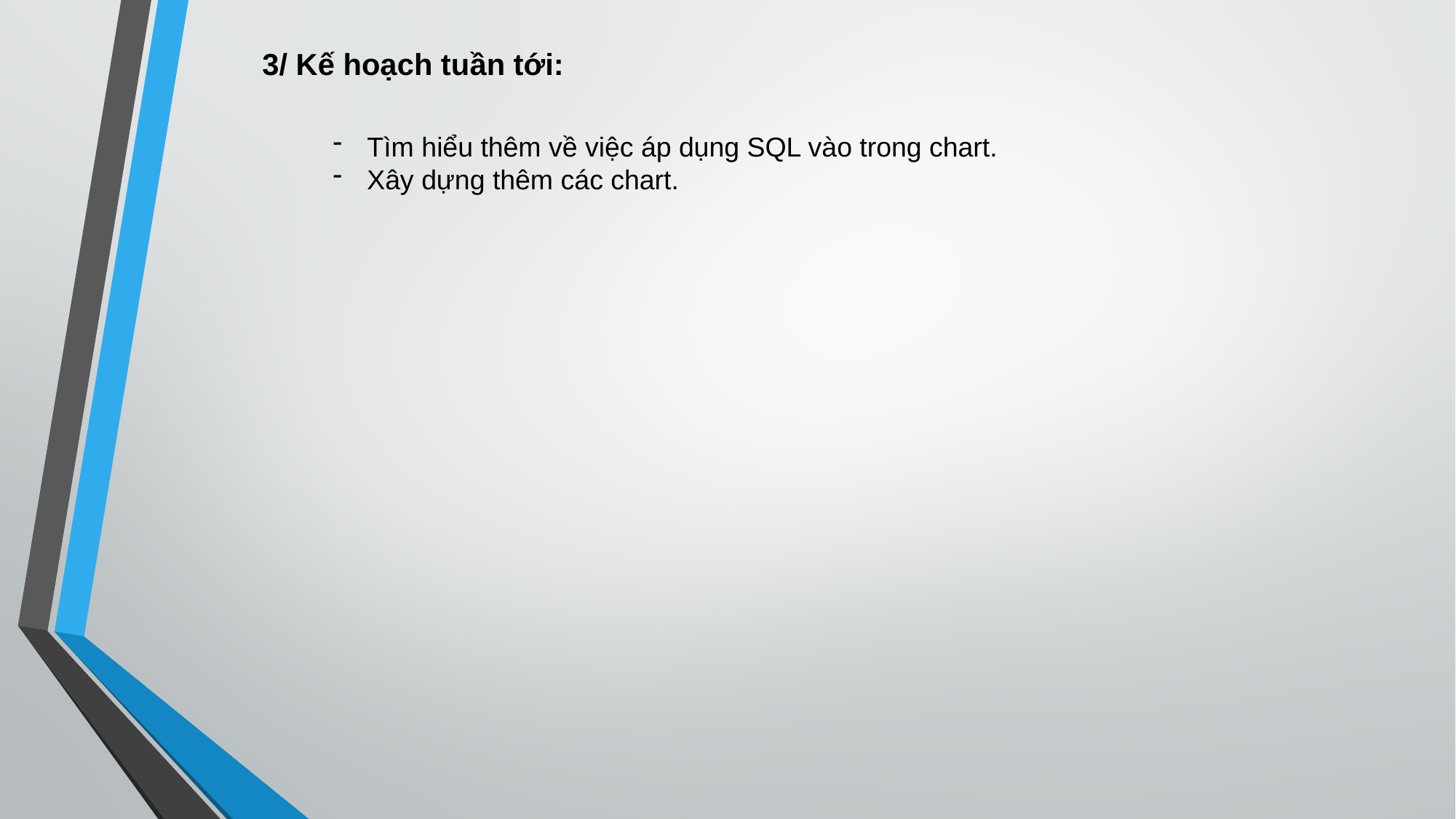

3/ Kế hoạch tuần tới:
Tìm hiểu thêm về việc áp dụng SQL vào trong chart.
Xây dựng thêm các chart.